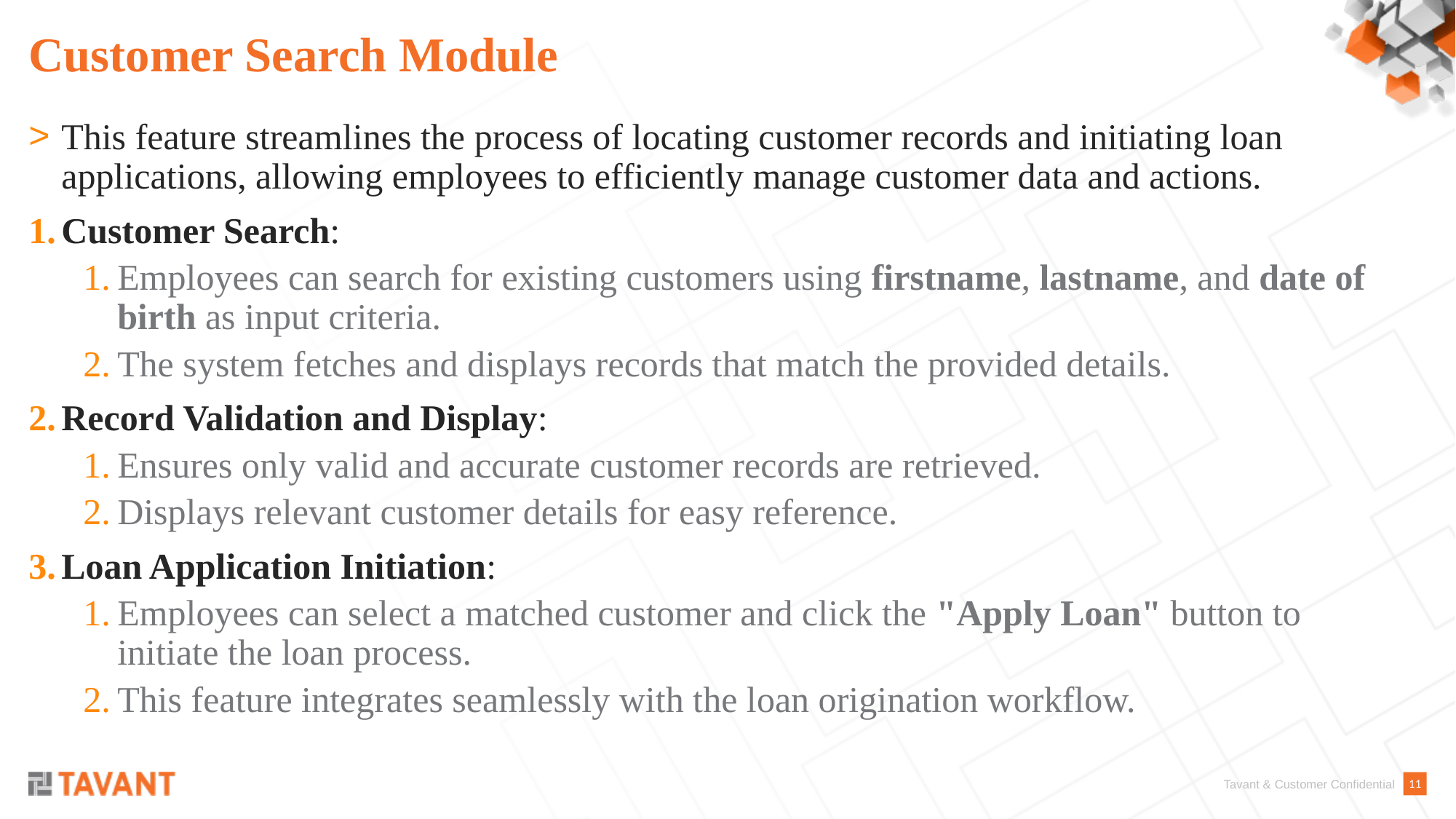

# Customer Search Module
This feature streamlines the process of locating customer records and initiating loan applications, allowing employees to efficiently manage customer data and actions.
Customer Search:
Employees can search for existing customers using firstname, lastname, and date of birth as input criteria.
The system fetches and displays records that match the provided details.
Record Validation and Display:
Ensures only valid and accurate customer records are retrieved.
Displays relevant customer details for easy reference.
Loan Application Initiation:
Employees can select a matched customer and click the "Apply Loan" button to initiate the loan process.
This feature integrates seamlessly with the loan origination workflow.